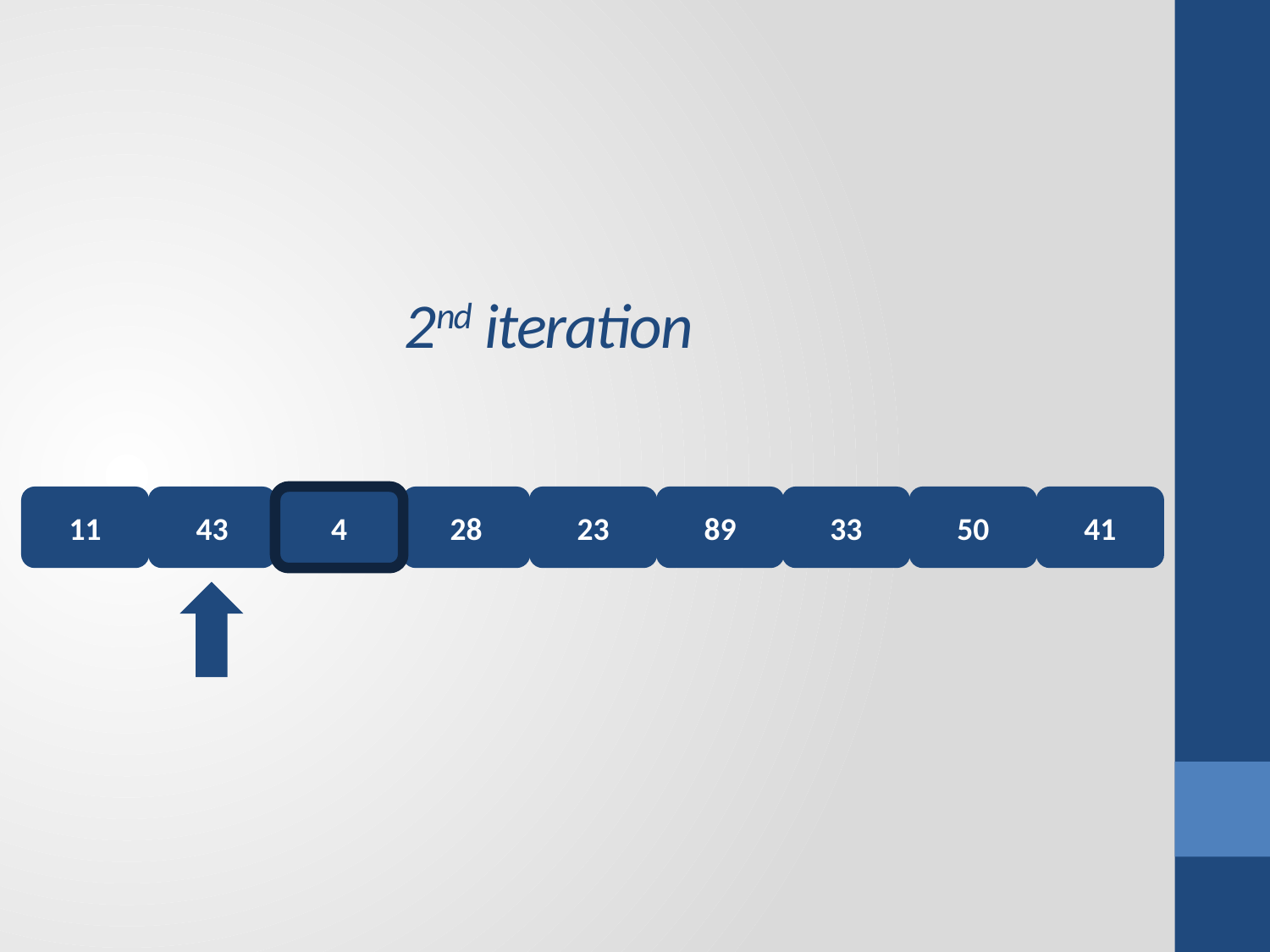

2nd iteration
11
43
4
28
23
89
33
50
41